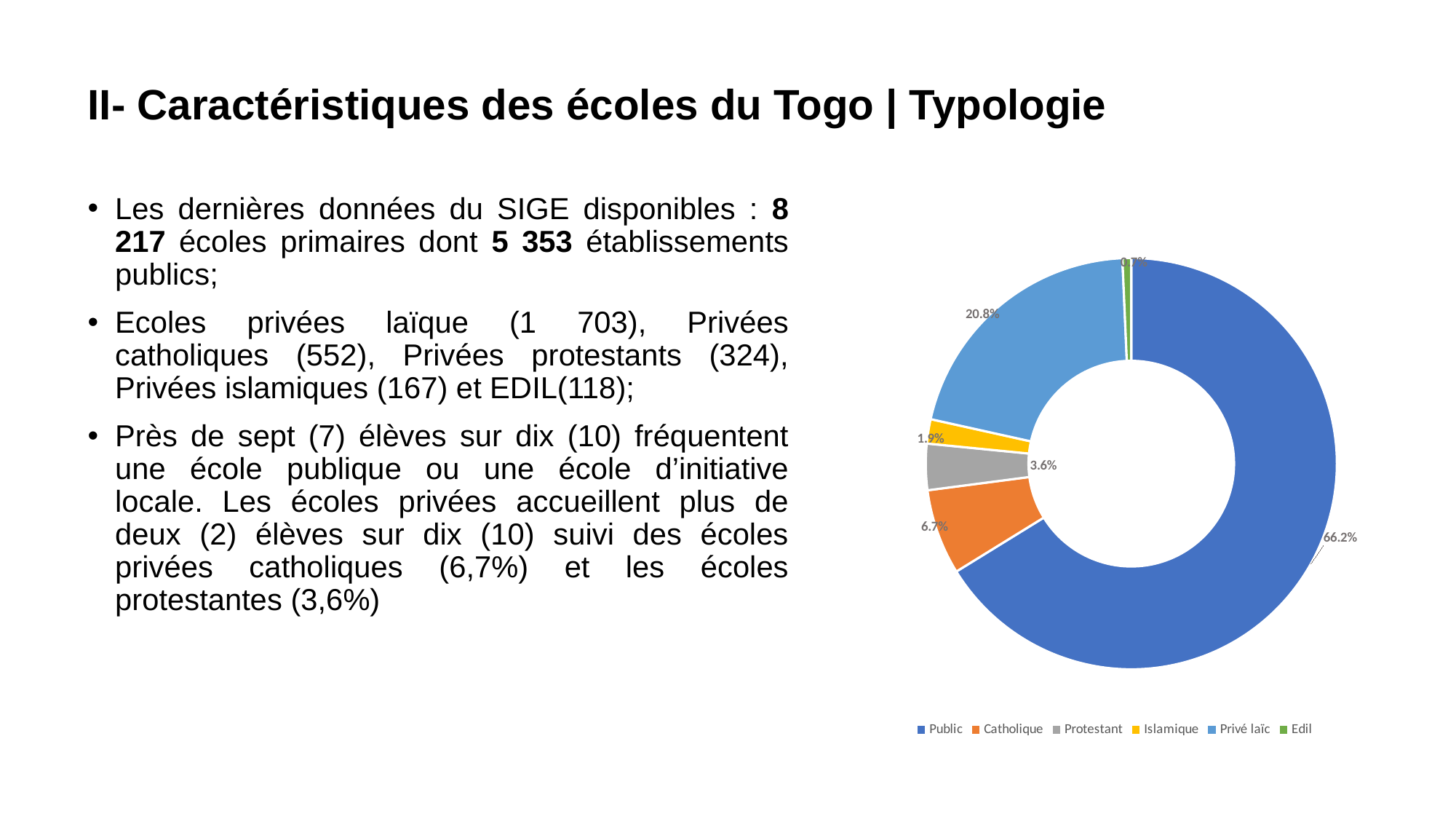

# II- Caractéristiques des écoles du Togo | Typologie
Les dernières données du SIGE disponibles : 8 217 écoles primaires dont 5 353 établissements publics;
Ecoles privées laïque (1 703), Privées catholiques (552), Privées protestants (324), Privées islamiques (167) et EDIL(118);
Près de sept (7) élèves sur dix (10) fréquentent une école publique ou une école d’initiative locale. Les écoles privées accueillent plus de deux (2) élèves sur dix (10) suivi des écoles privées catholiques (6,7%) et les écoles protestantes (3,6%)

### Chart

| Category |  |
|---|---|
| Public | 0.6620814288254774 |
| Catholique | 0.06719307984754325 |
| Protestant | 0.036354471568160955 |
| Islamique | 0.01912017744966572 |
| Privé laïc | 0.20831410801743735 |
| Edil | 0.006936734291715331 |